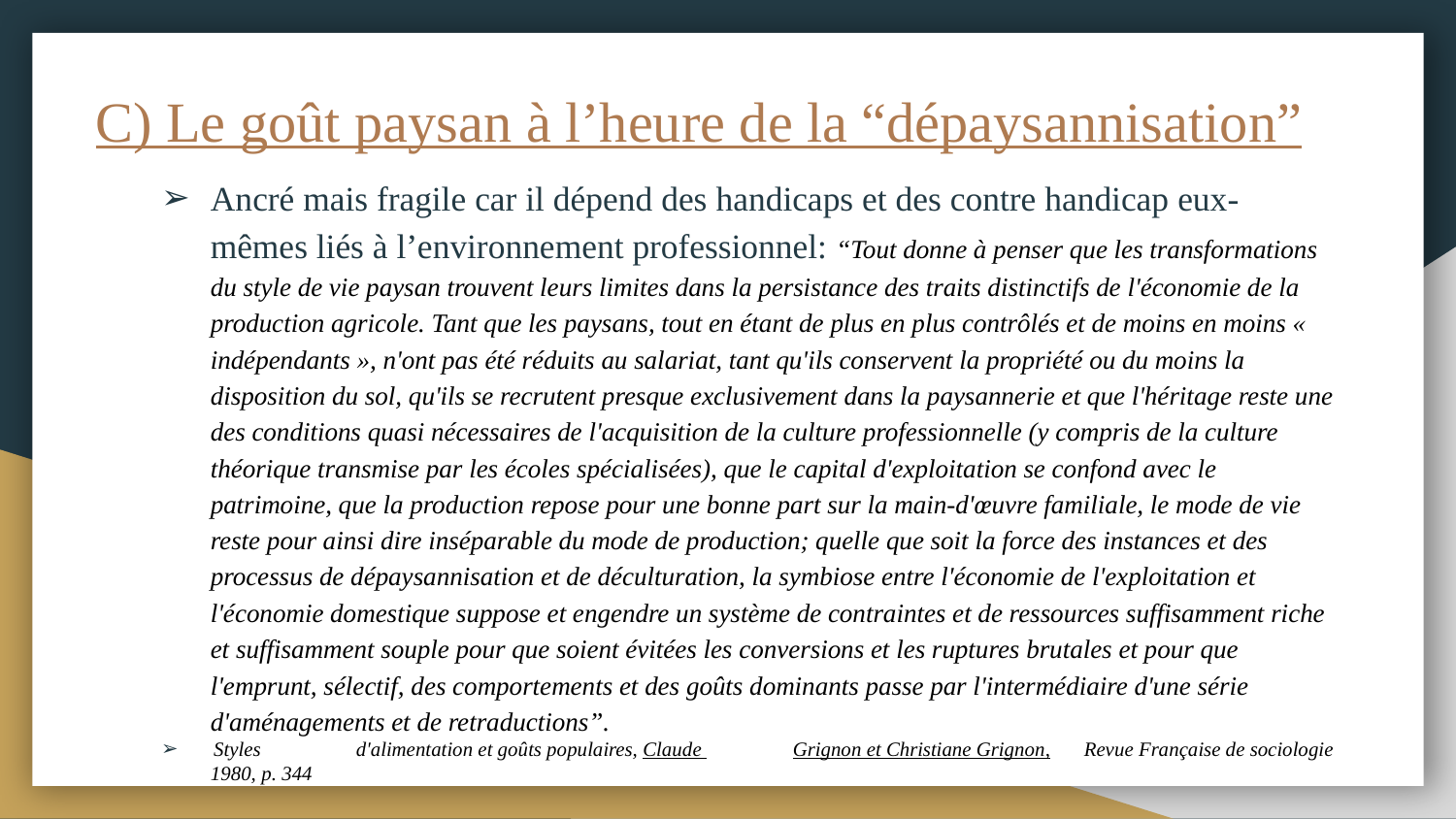

# C) Le goût paysan à l’heure de la “dépaysannisation”
Ancré mais fragile car il dépend des handicaps et des contre handicap eux-mêmes liés à l’environnement professionnel: “Tout donne à penser que les transformations du style de vie paysan trouvent leurs limites dans la persistance des traits distinctifs de l'économie de la production agricole. Tant que les paysans, tout en étant de plus en plus contrôlés et de moins en moins « indépendants », n'ont pas été réduits au salariat, tant qu'ils conservent la propriété ou du moins la disposition du sol, qu'ils se recrutent presque exclusivement dans la paysannerie et que l'héritage reste une des conditions quasi nécessaires de l'acquisition de la culture professionnelle (y compris de la culture théorique transmise par les écoles spécialisées), que le capital d'exploitation se confond avec le patrimoine, que la production repose pour une bonne part sur la main-d'œuvre familiale, le mode de vie reste pour ainsi dire inséparable du mode de production; quelle que soit la force des instances et des processus de dépaysannisation et de déculturation, la symbiose entre l'économie de l'exploitation et l'économie domestique suppose et engendre un système de contraintes et de ressources suffisamment riche et suffisamment souple pour que soient évitées les conversions et les ruptures brutales et pour que l'emprunt, sélectif, des comportements et des goûts dominants passe par l'intermédiaire d'une série d'aménagements et de retraductions”.
 Styles 	d'alimentation et goûts populaires, Claude 	Grignon et Christiane Grignon, 	Revue Française de sociologie 1980, p. 344